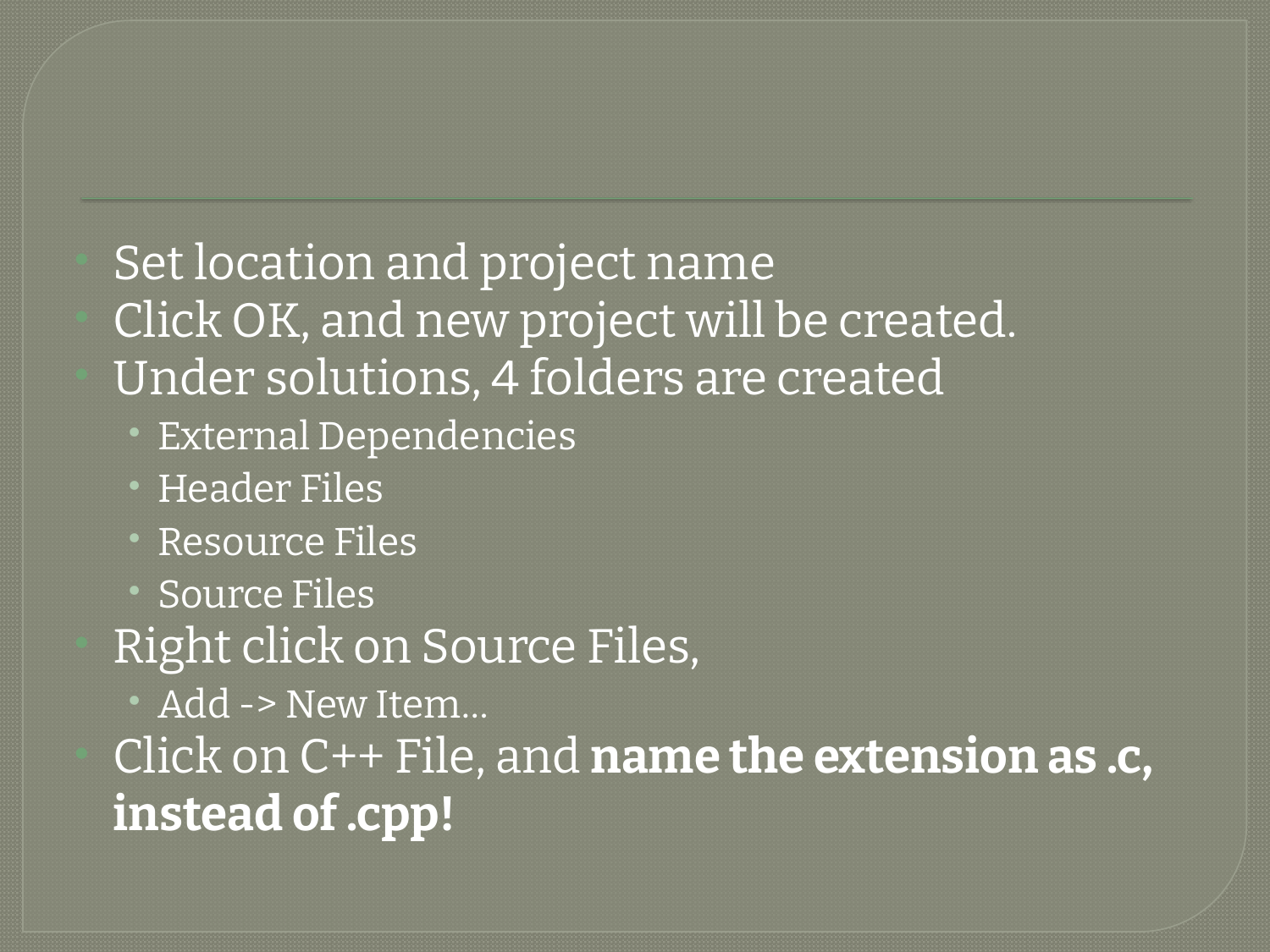

#
Set location and project name
Click OK, and new project will be created.
Under solutions, 4 folders are created
External Dependencies
Header Files
Resource Files
Source Files
Right click on Source Files,
Add -> New Item…
Click on C++ File, and name the extension as .c, instead of .cpp!